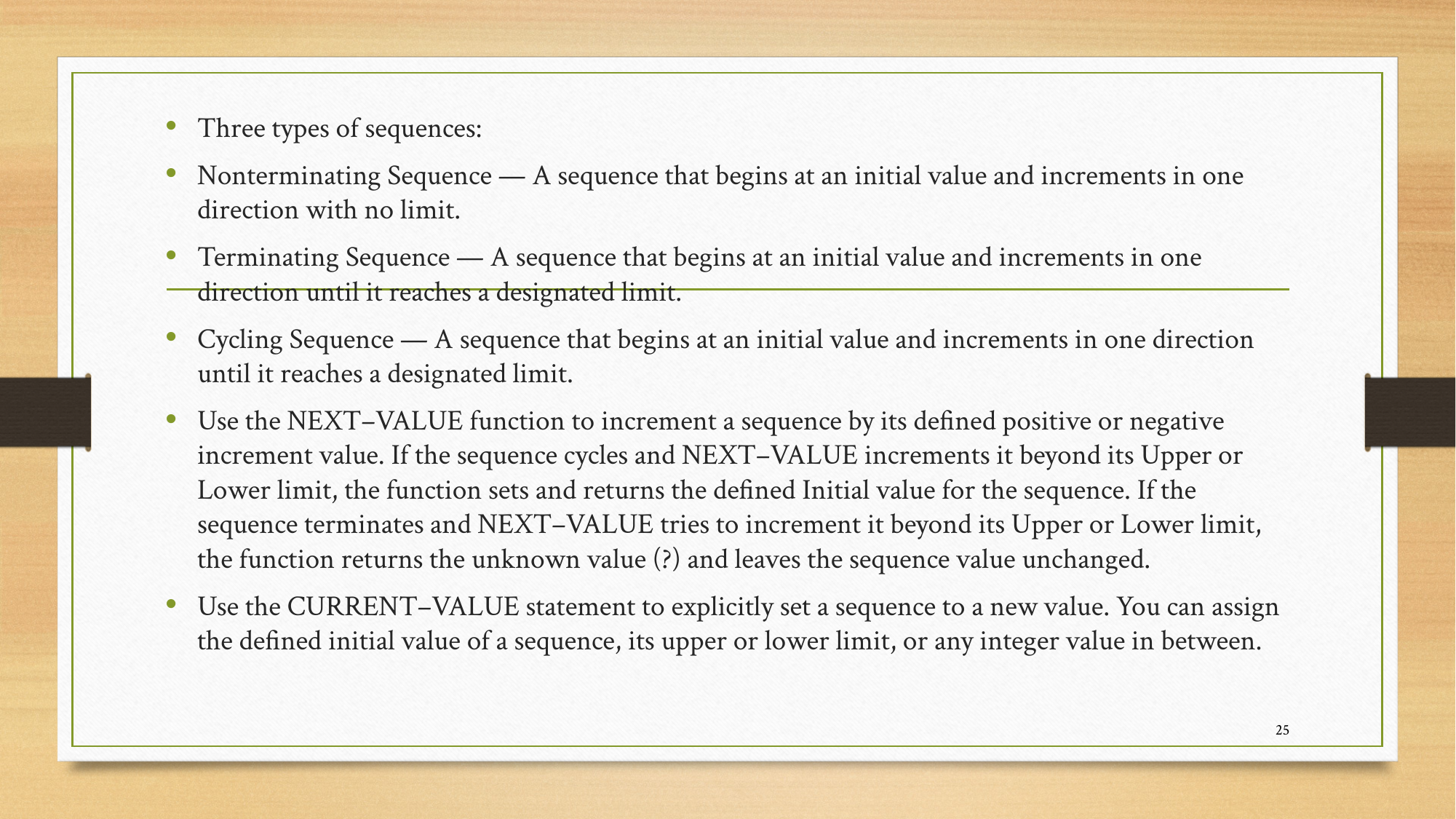

Three types of sequences:
Nonterminating Sequence — A sequence that begins at an initial value and increments in one direction with no limit.
Terminating Sequence — A sequence that begins at an initial value and increments in one direction until it reaches a designated limit.
Cycling Sequence — A sequence that begins at an initial value and increments in one direction until it reaches a designated limit.
Use the NEXT–VALUE function to increment a sequence by its defined positive or negative increment value. If the sequence cycles and NEXT–VALUE increments it beyond its Upper or Lower limit, the function sets and returns the defined Initial value for the sequence. If the sequence terminates and NEXT–VALUE tries to increment it beyond its Upper or Lower limit, the function returns the unknown value (?) and leaves the sequence value unchanged.
Use the CURRENT–VALUE statement to explicitly set a sequence to a new value. You can assign the defined initial value of a sequence, its upper or lower limit, or any integer value in between.
25